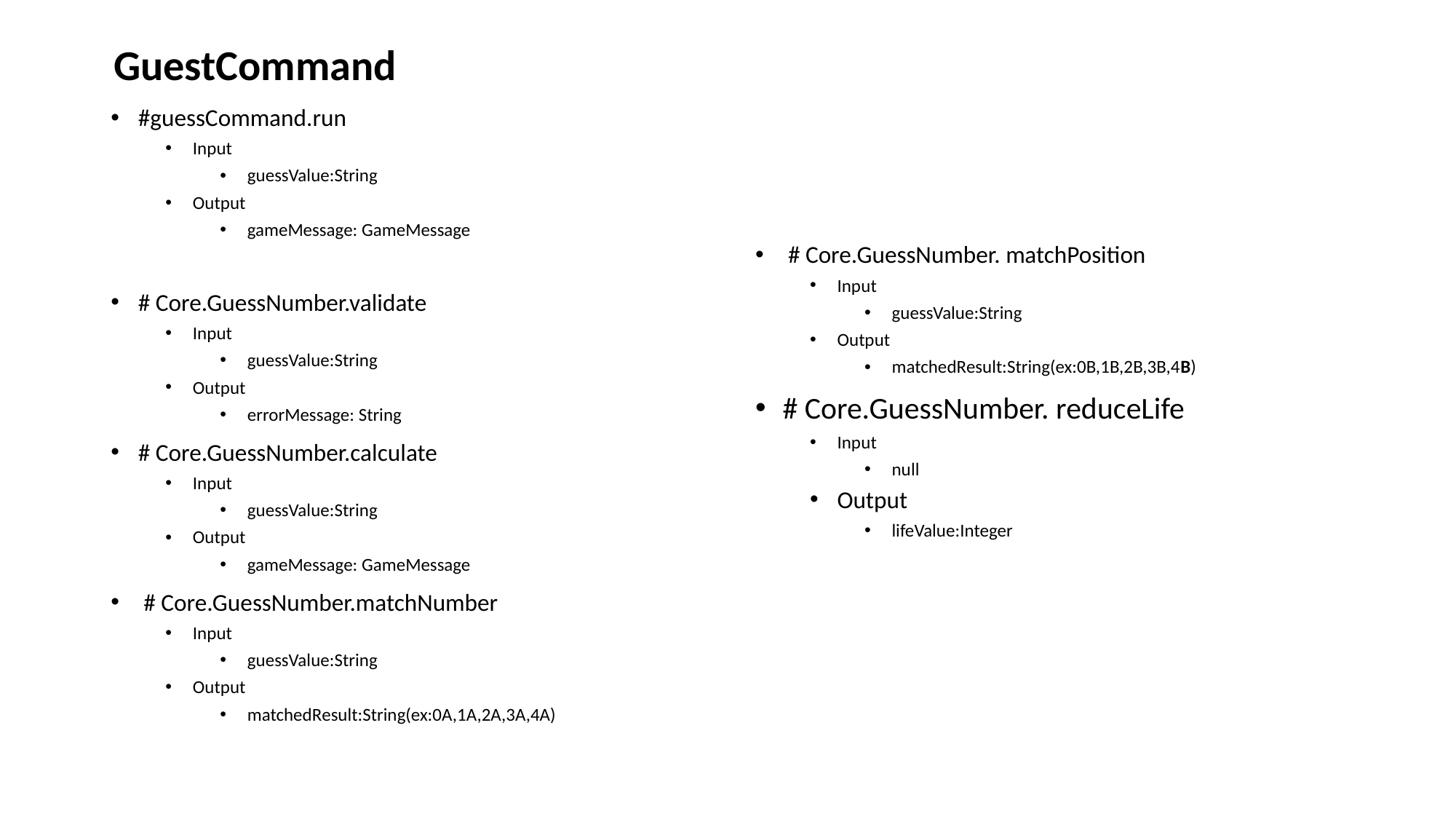

GuestCommand
#guessCommand.run
Input
guessValue:String
Output
gameMessage: GameMessage

# Core.GuessNumber.validate
Input
guessValue:String
Output
errorMessage: String
# Core.GuessNumber.calculate
Input
guessValue:String
Output
gameMessage: GameMessage
 # Core.GuessNumber.matchNumber
Input
guessValue:String
Output
matchedResult:String(ex:0A,1A,2A,3A,4A)

 # Core.GuessNumber. matchPosition
Input
guessValue:String
Output
matchedResult:String(ex:0B,1B,2B,3B,4B)
# Core.GuessNumber. reduceLife
Input
null
Output
lifeValue:Integer